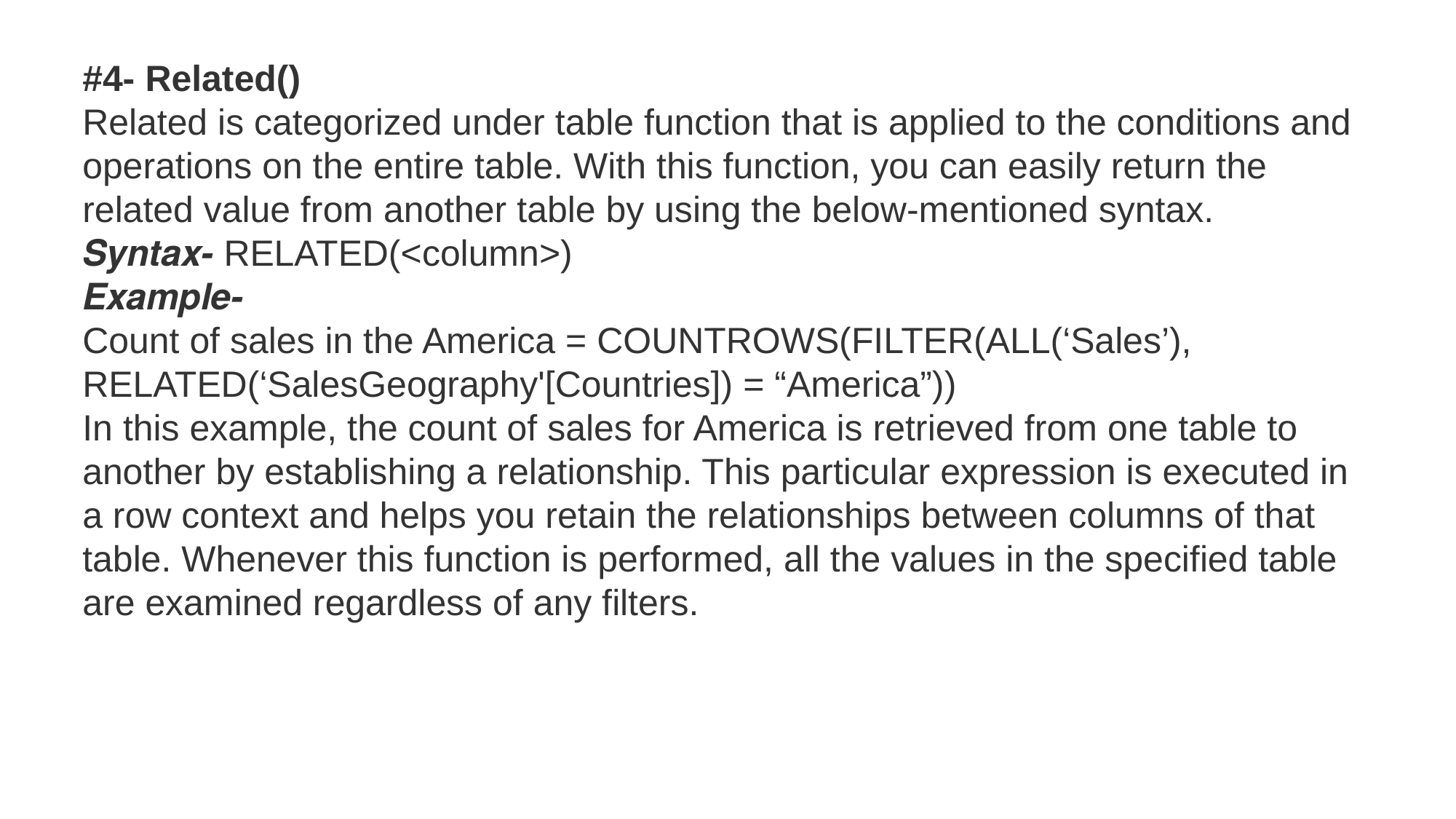

#4- Related()
Related is categorized under table function that is applied to the conditions and operations on the entire table. With this function, you can easily return the related value from another table by using the below-mentioned syntax.
Syntax- RELATED(<column>)
Example-
Count of sales in the America = COUNTROWS(FILTER(ALL(‘Sales’), RELATED(‘SalesGeography'[Countries]) = “America”))
In this example, the count of sales for America is retrieved from one table to another by establishing a relationship. This particular expression is executed in a row context and helps you retain the relationships between columns of that table. Whenever this function is performed, all the values in the specified table are examined regardless of any filters.